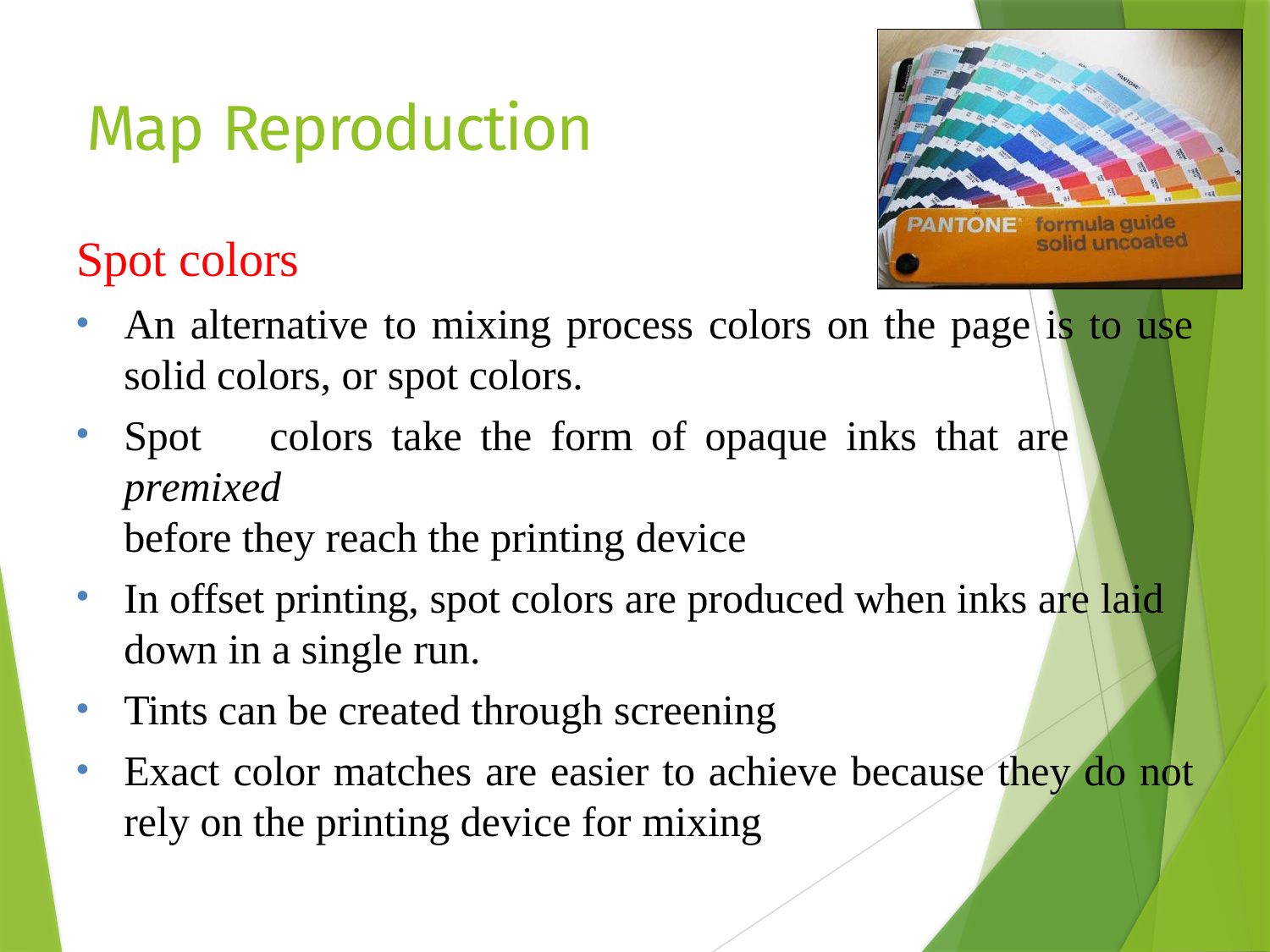

# Map Reproduction
Spot colors
An alternative to mixing process colors on the page is to use
solid colors, or spot colors.
Spot	colors	take	the	form	of	opaque	inks	that	are	premixed
before they reach the printing device
In offset printing, spot colors are produced when inks are laid  down in a single run.
Tints can be created through screening
Exact color matches are easier to achieve because they do not
rely on the printing device for mixing